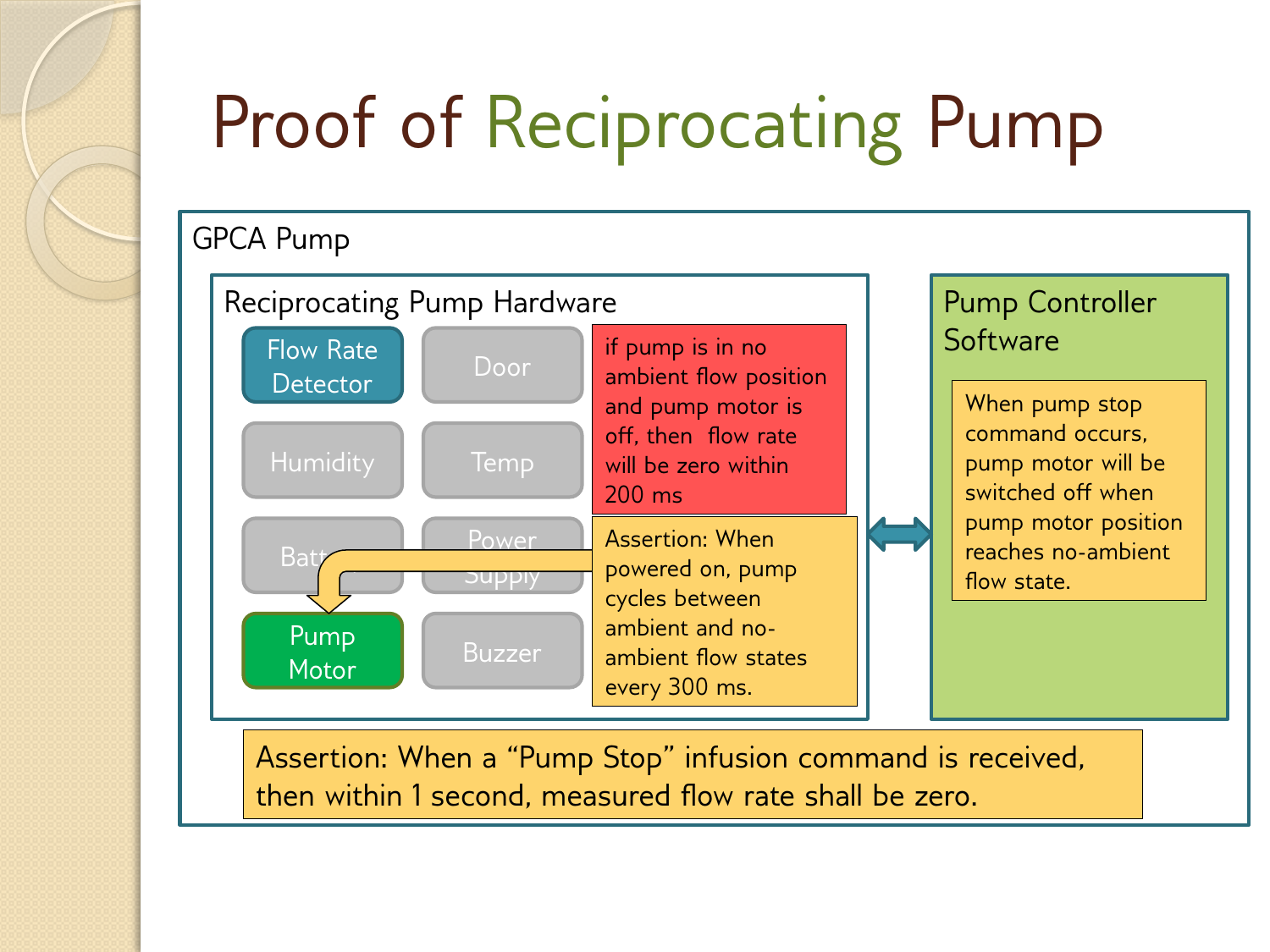

# Proof of Reciprocating Pump
GPCA Pump
Reciprocating Pump Hardware
Pump Controller Software
if pump is in no ambient flow position and pump motor is off, then  flow rate will be zero within 200 ms
Flow Rate Detector
Door
When pump stop command occurs, pump motor will be switched off when pump motor position reaches no-ambient flow state.
Humidity
Temp

Assertion: When powered on, pump cycles between ambient and no-ambient flow states every 300 ms.
Battery
Power Supply

Pump Motor
Buzzer
Assertion: When a “Pump Stop” infusion command is received, then within 1 second, measured flow rate shall be zero.